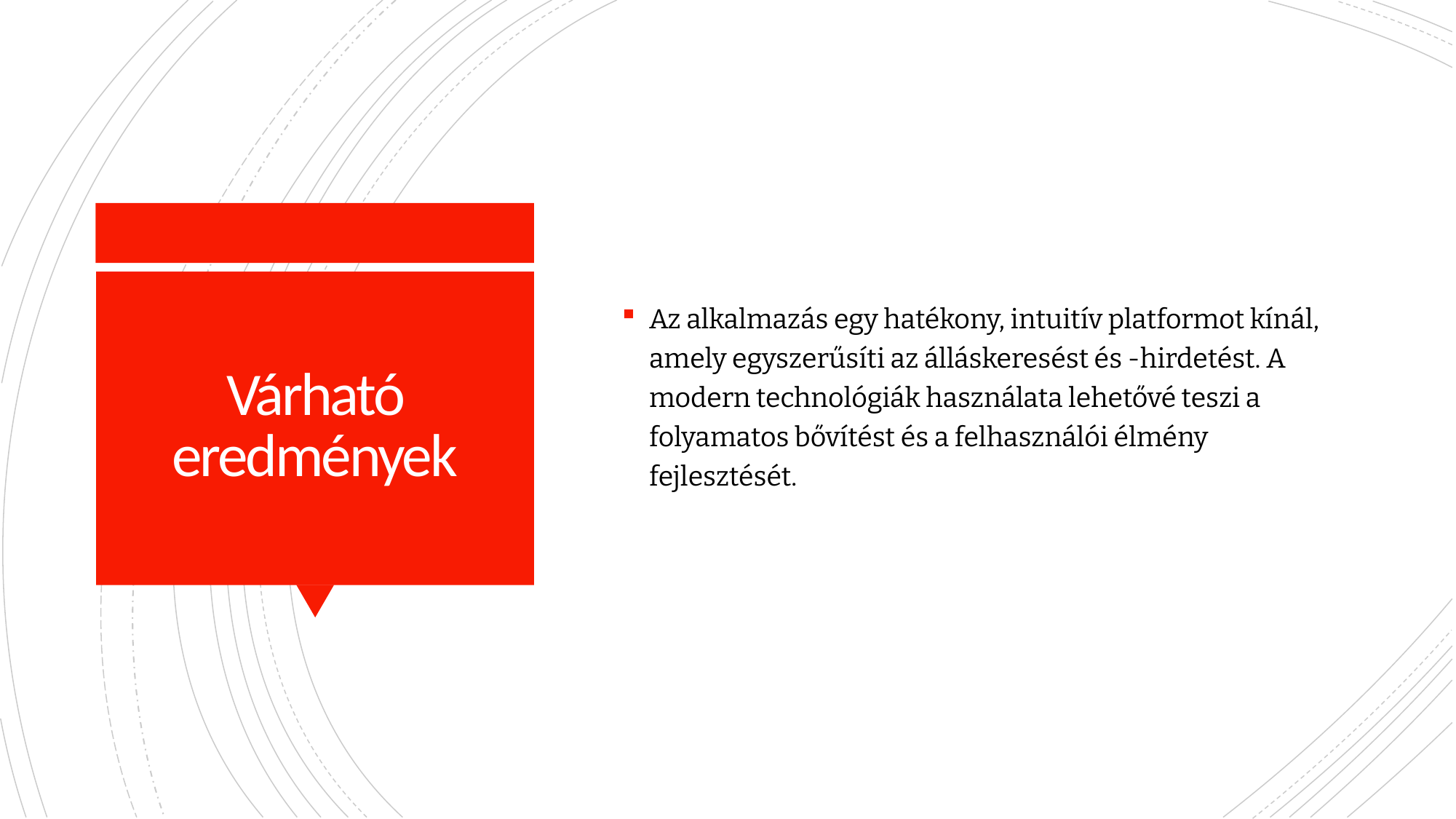

Az alkalmazás egy hatékony, intuitív platformot kínál, amely egyszerűsíti az álláskeresést és -hirdetést. A modern technológiák használata lehetővé teszi a folyamatos bővítést és a felhasználói élmény fejlesztését.
# Várható eredmények